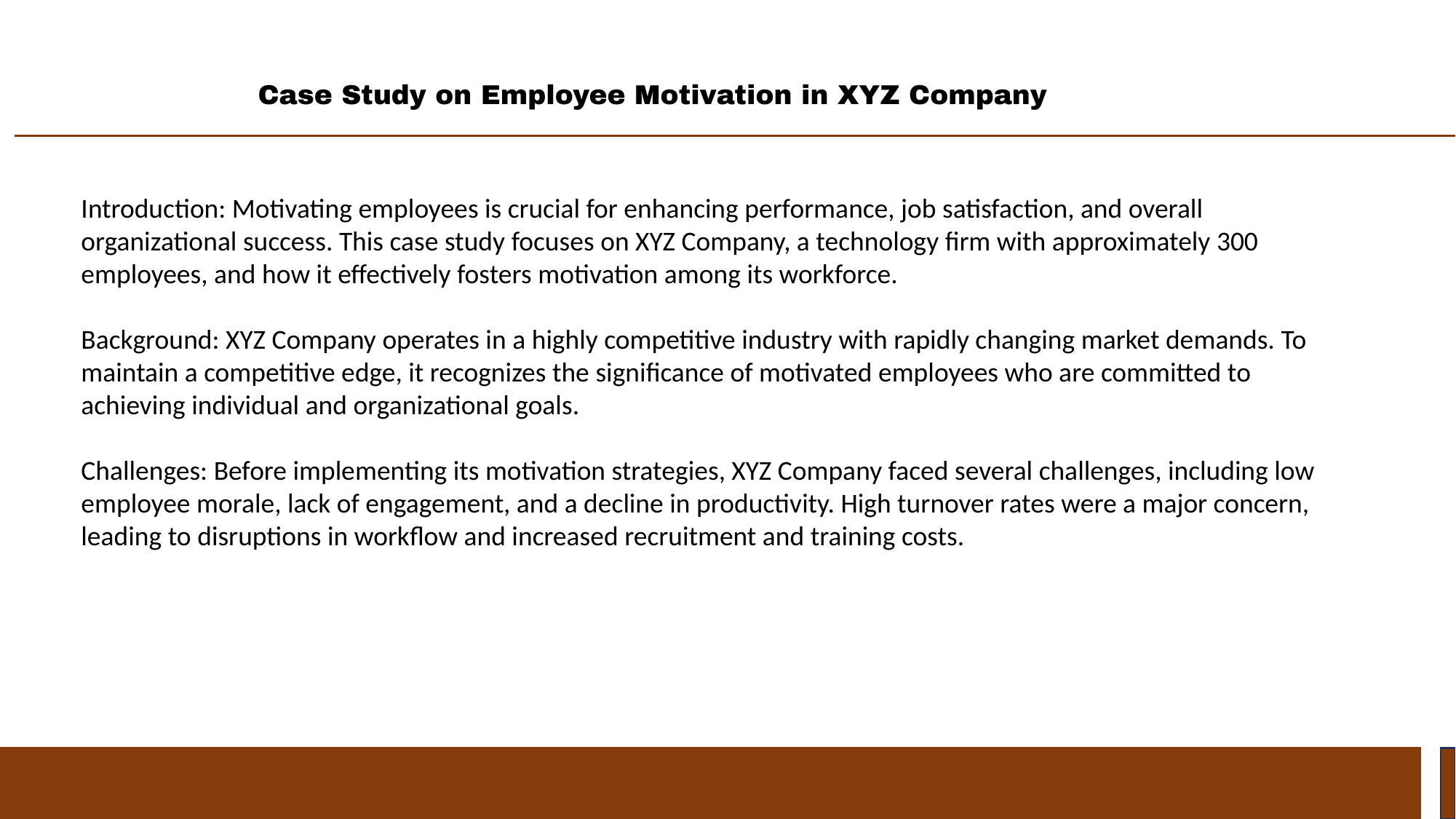

Case Study on Employee Motivation in XYZ Company
Introduction: Motivating employees is crucial for enhancing performance, job satisfaction, and overall organizational success. This case study focuses on XYZ Company, a technology firm with approximately 300 employees, and how it effectively fosters motivation among its workforce.

Background: XYZ Company operates in a highly competitive industry with rapidly changing market demands. To maintain a competitive edge, it recognizes the significance of motivated employees who are committed to achieving individual and organizational goals.

Challenges: Before implementing its motivation strategies, XYZ Company faced several challenges, including low employee morale, lack of engagement, and a decline in productivity. High turnover rates were a major concern, leading to disruptions in workflow and increased recruitment and training costs.